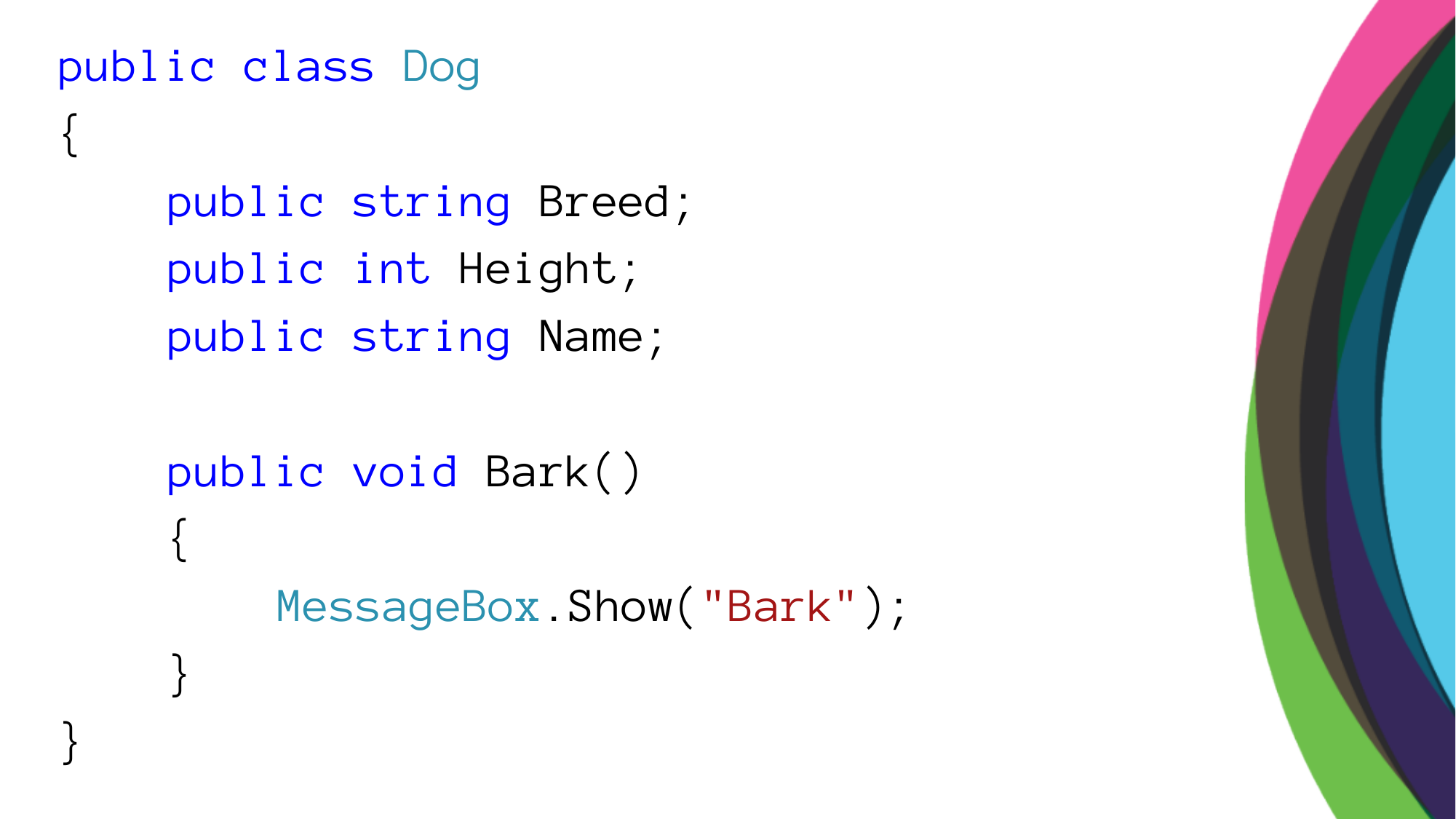

public class Dog
{
	public string Breed;
	public int Height;
	public string Name;

	public void Bark()
	{
		MessageBox.Show("Bark");
	}
}